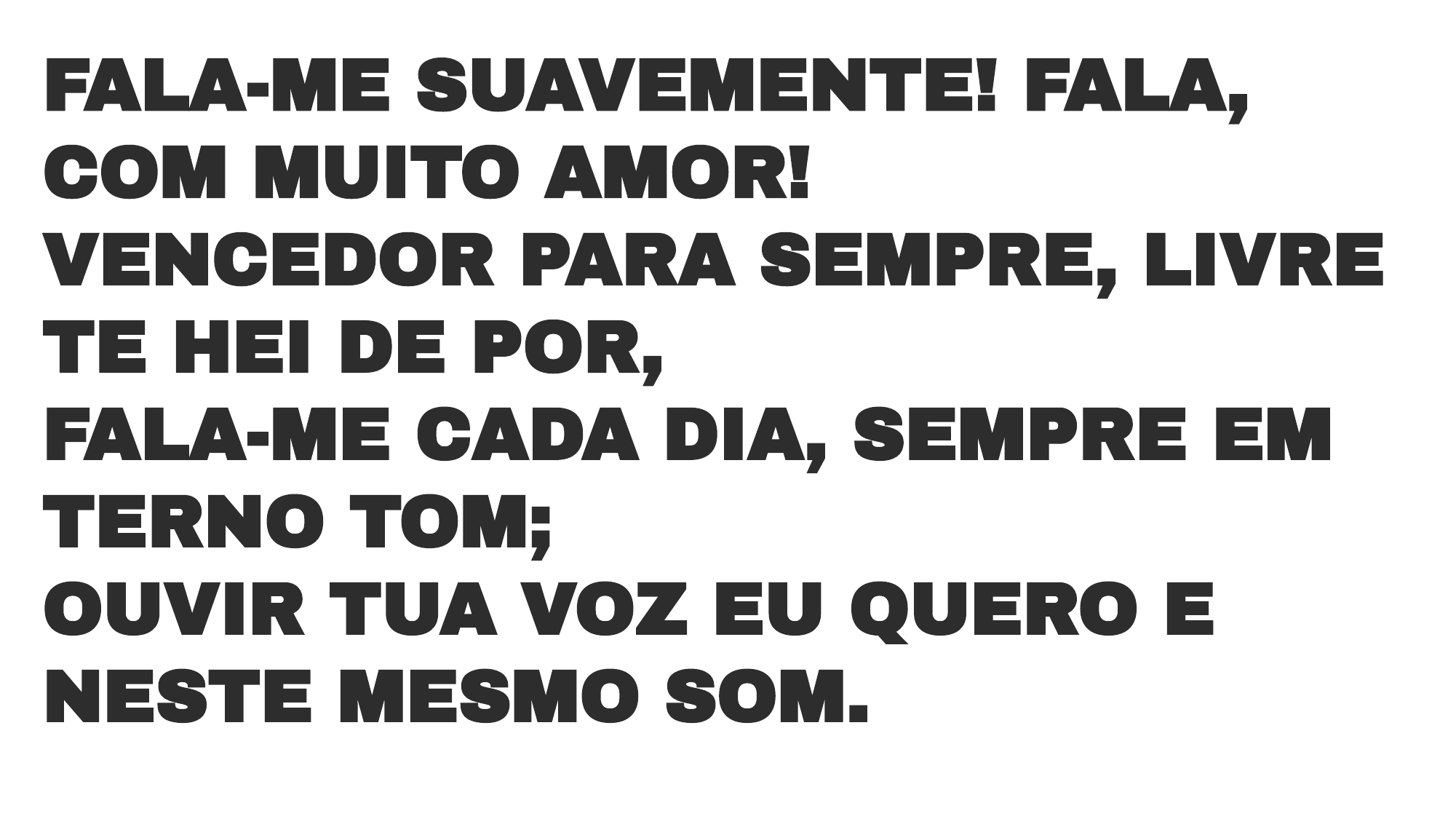

FALA-ME SUAVEMENTE! FALA, COM MUITO AMOR!
VENCEDOR PARA SEMPRE, LIVRE TE HEI DE POR,
FALA-ME CADA DIA, SEMPRE EM TERNO TOM;
OUVIR TUA VOZ EU QUERO E NESTE MESMO SOM.